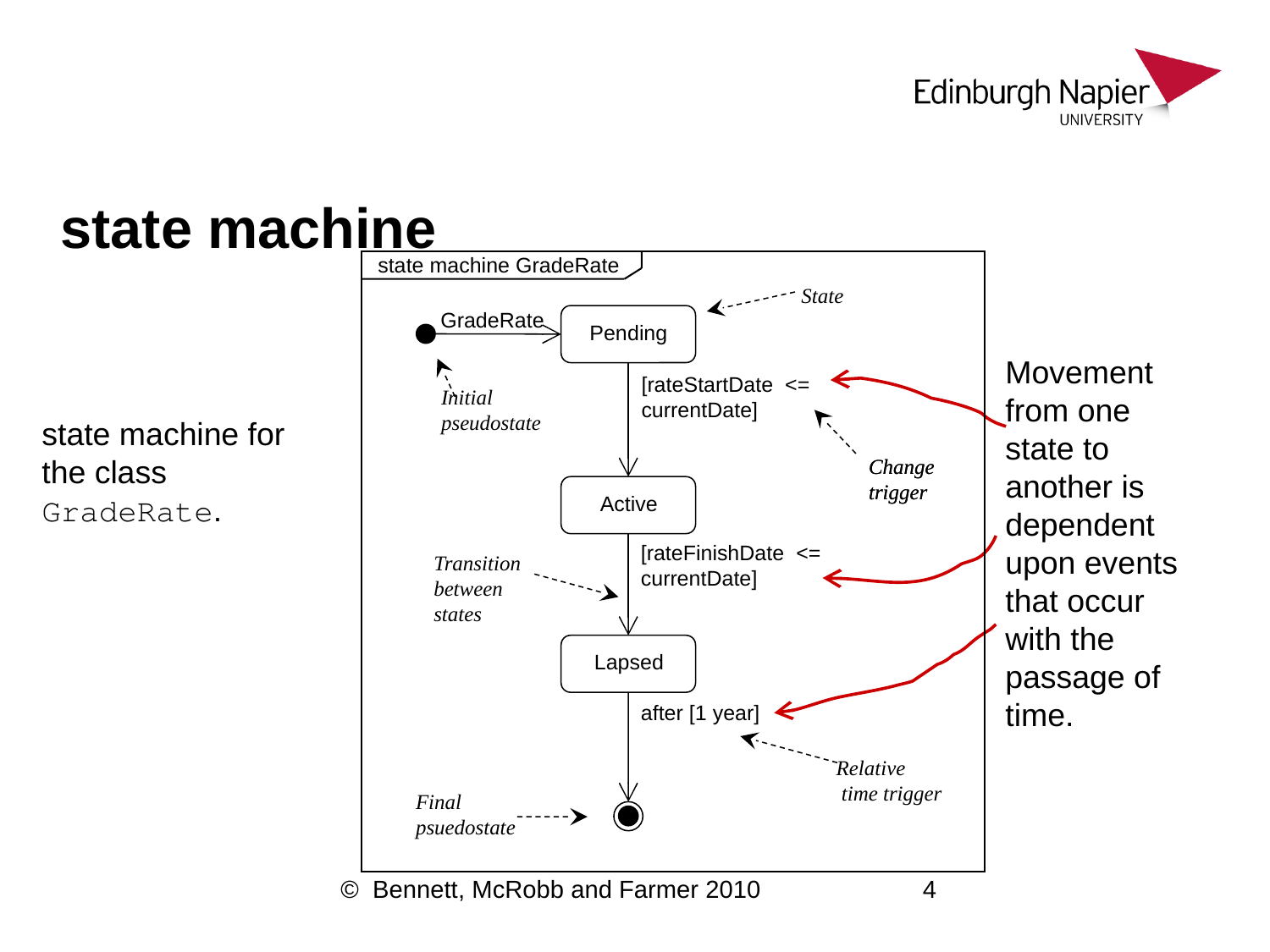

# state machine

state machine GradeRate

State

GradeRate

Pending

[rateStartDate  <=
currentDate]
Initial
pseudostate

Change
trigger
Change
trigger

Active
[rateFinishDate  <=
currentDate]
Transition
between
states

Lapsed
after [1 year]

Relative
 time trigger
Final
psuedostate

Movement from one state to another is dependent upon events that occur with the passage of time.

state machine for the class GradeRate.

©  Bennett, McRobb and Farmer 2010
4